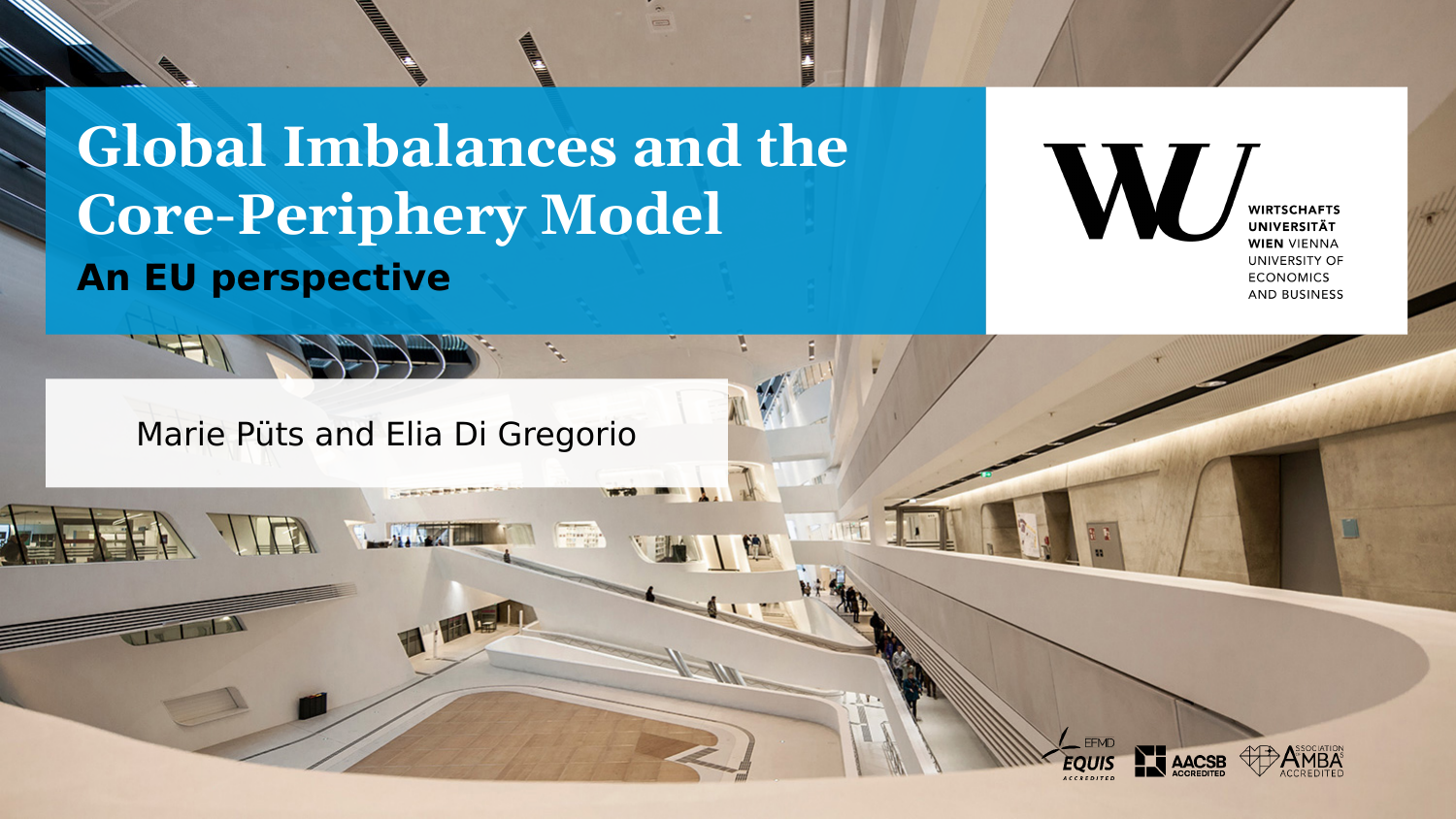

# Global Imbalances and the Core-Periphery Model
An EU perspective
Marie Püts and Elia Di Gregorio